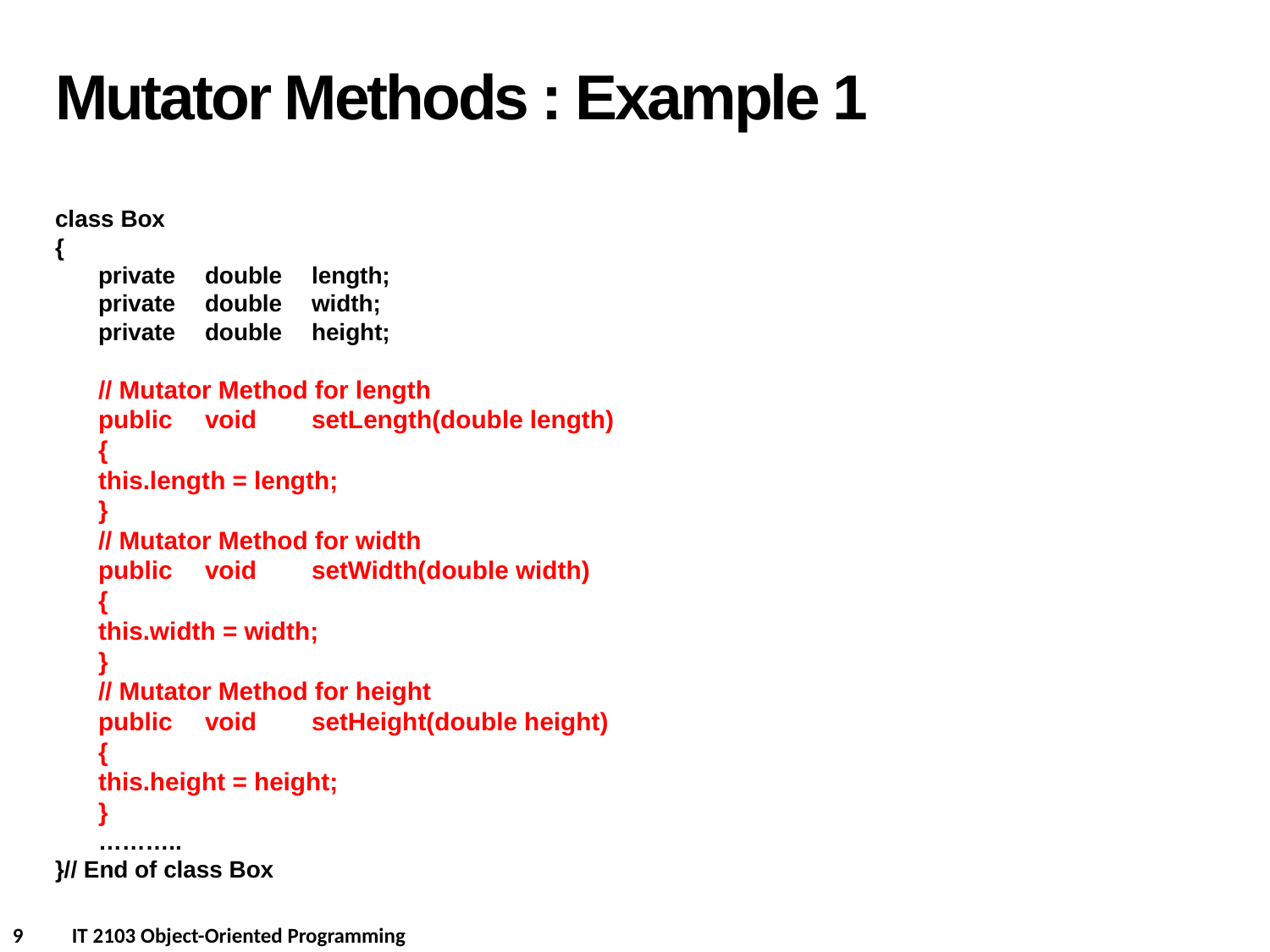

Mutator Methods : Example 1
class Box
{
	private	double	length;
	private	double	width;
	private	double	height;

	// Mutator Method for length
	public		void		setLength(double length)
	{
		this.length = length;
	}
	// Mutator Method for width
	public		void		setWidth(double width)
	{
		this.width = width;
	}
	// Mutator Method for height
	public		void		setHeight(double height)
	{
		this.height = height;
	}
	………..
}// End of class Box